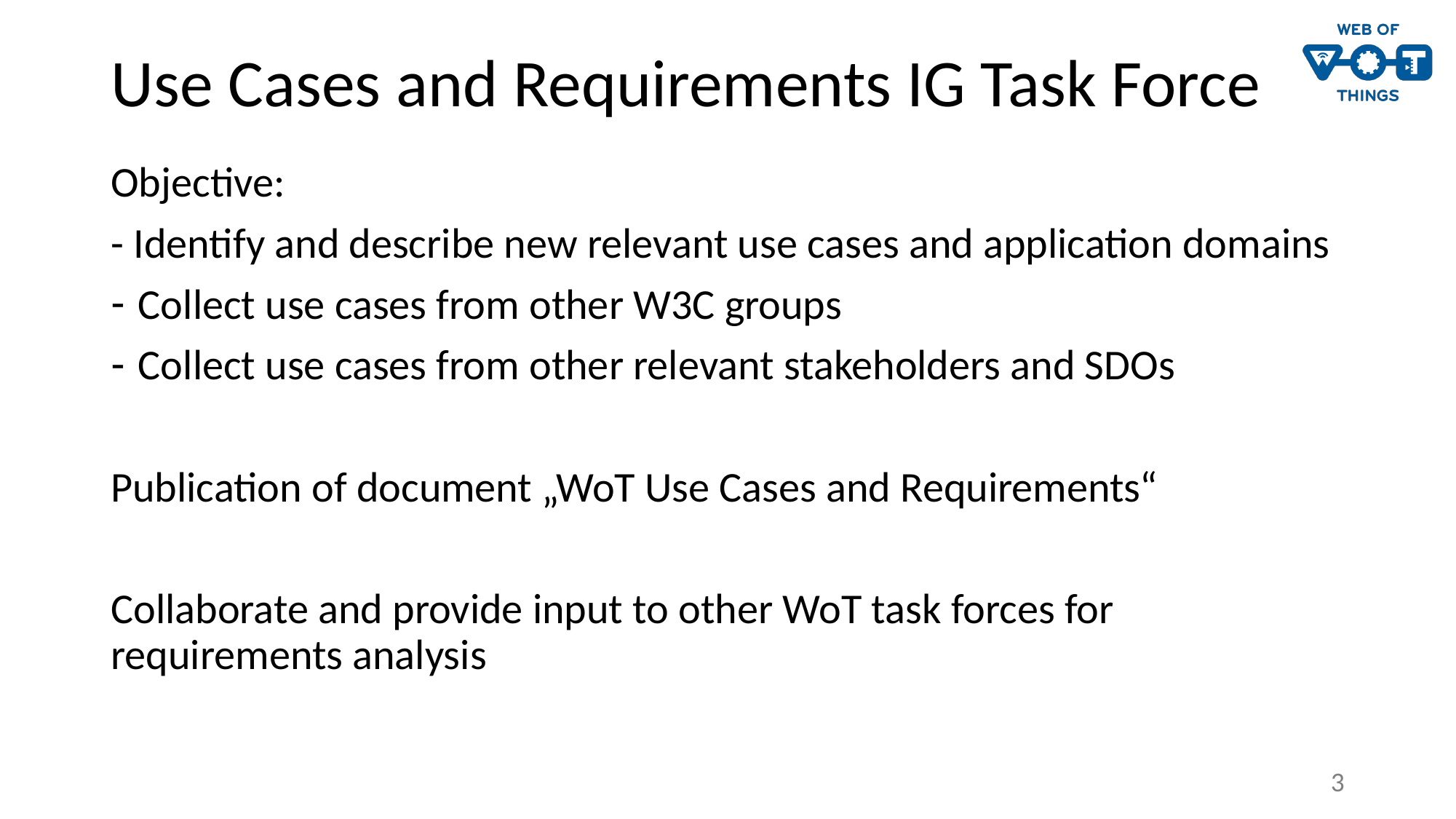

# Use Cases and Requirements IG Task Force
Objective:
- Identify and describe new relevant use cases and application domains
Collect use cases from other W3C groups
Collect use cases from other relevant stakeholders and SDOs

Publication of document „WoT Use Cases and Requirements“

Collaborate and provide input to other WoT task forces for requirements analysis

3